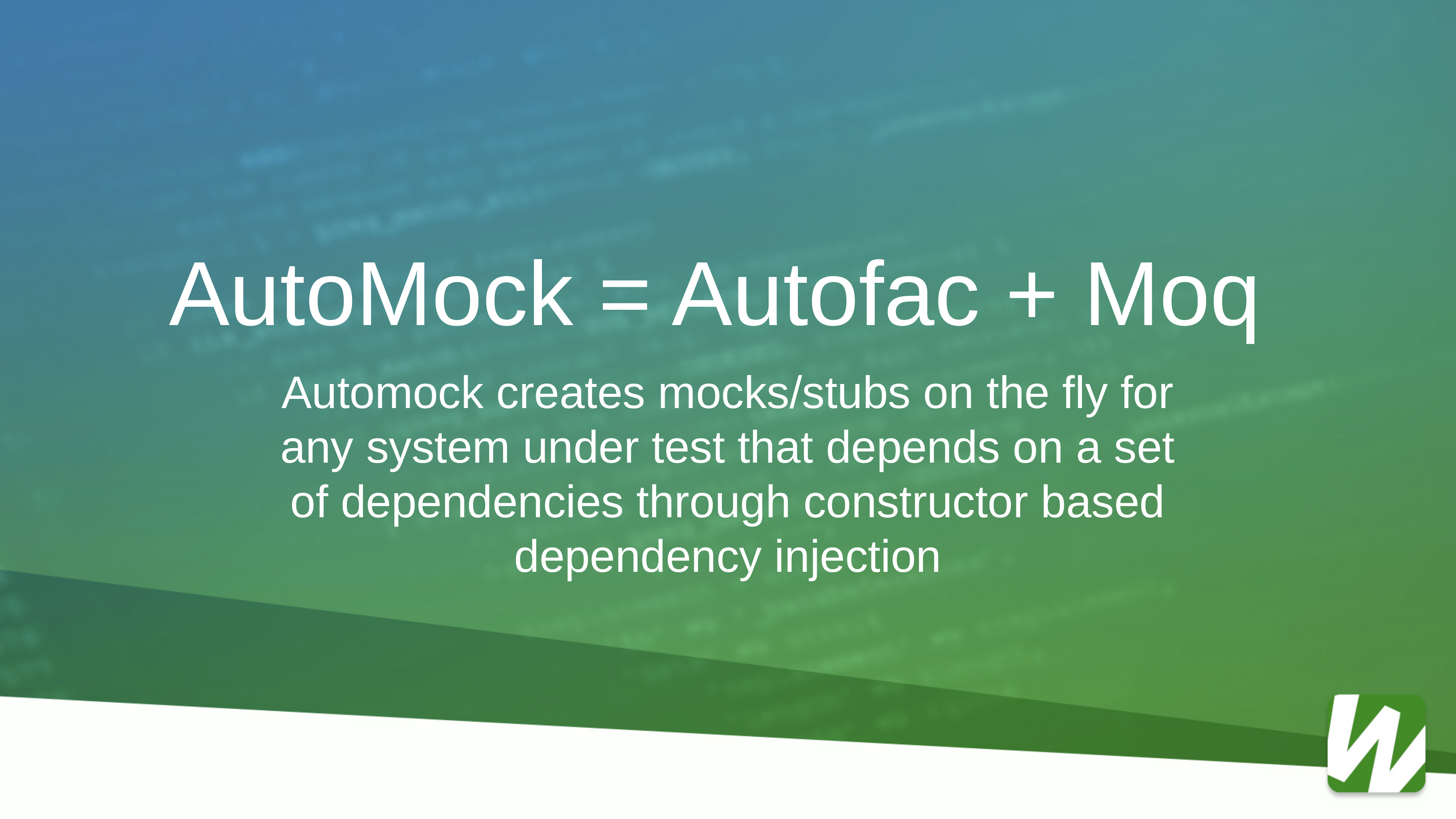

AutoMock = Autofac + Moq
Automock creates mocks/stubs on the fly for
any system under test that depends on a set
of dependencies through constructor based
dependency injection